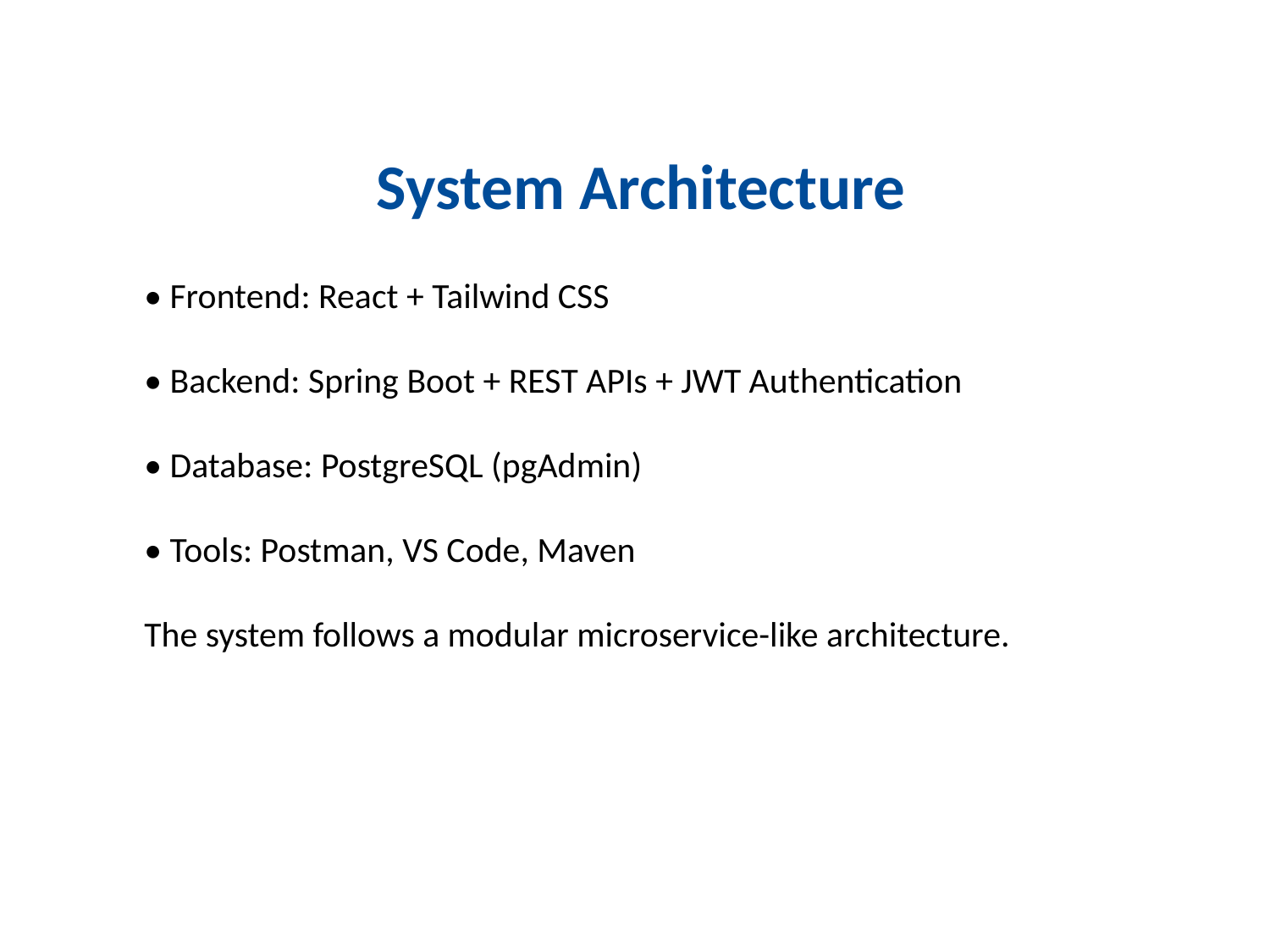

System Architecture

• Frontend: React + Tailwind CSS

• Backend: Spring Boot + REST APIs + JWT Authentication

• Database: PostgreSQL (pgAdmin)

• Tools: Postman, VS Code, Maven

The system follows a modular microservice-like architecture.